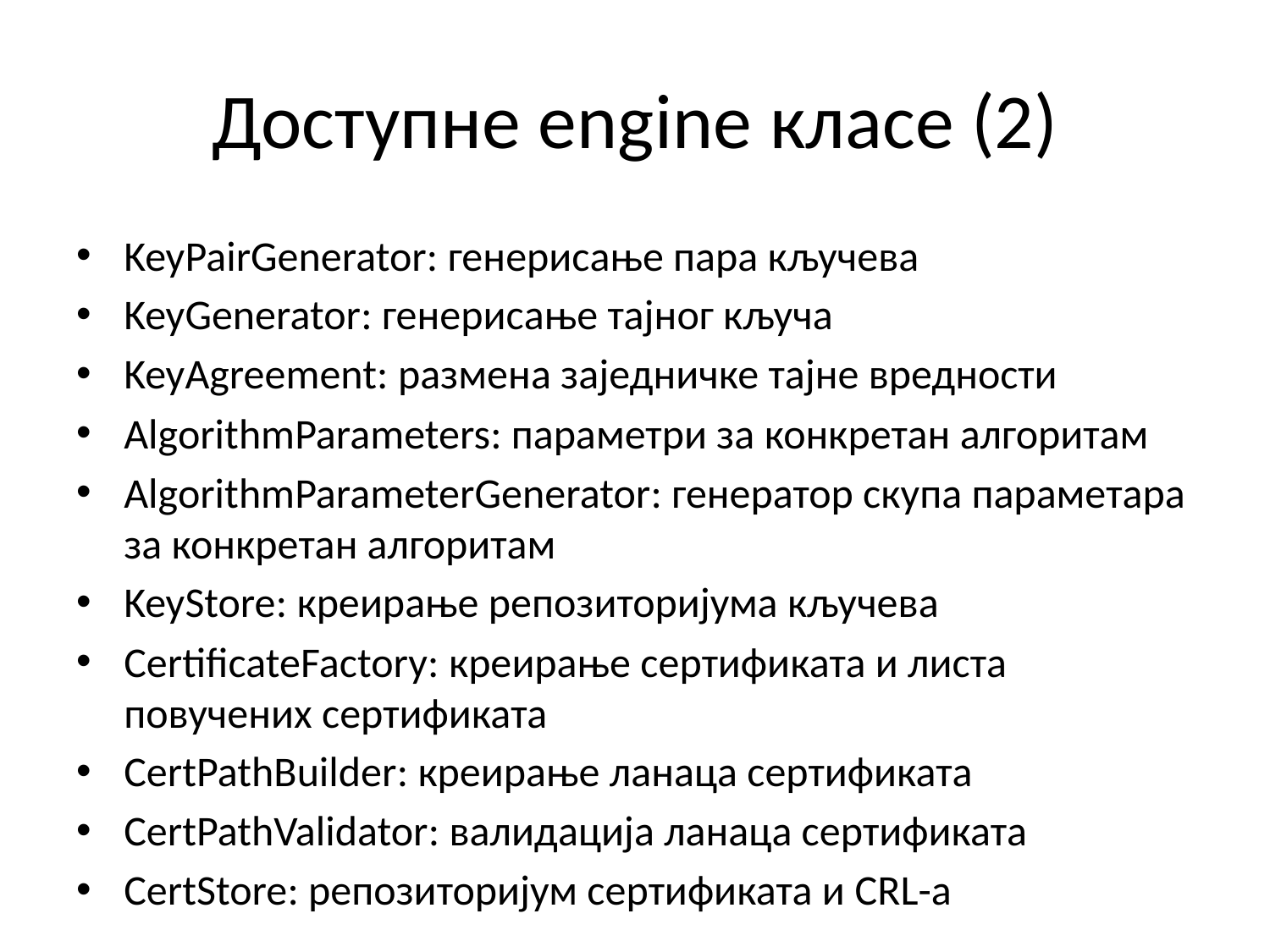

# Доступне еngine класе (2)
KeyPairGenerator: генерисање пара кључева
KeyGenerator: генерисање тајног кључа
KeyAgreement: размена заједничке тајне вредности
AlgorithmParameters: параметри за конкретан алгоритам
AlgorithmParameterGenerator: генератор скупа параметара за конкретан алгоритам
KeyStore: креирање репозиторијума кључева
CertificateFactory: креирање сертификата и листа повучених сертификата
CertPathBuilder: креирање ланаца сертификата
CertPathValidator: валидација ланаца сертификата
CertStore: репозиторијум сертификата и CRL-а